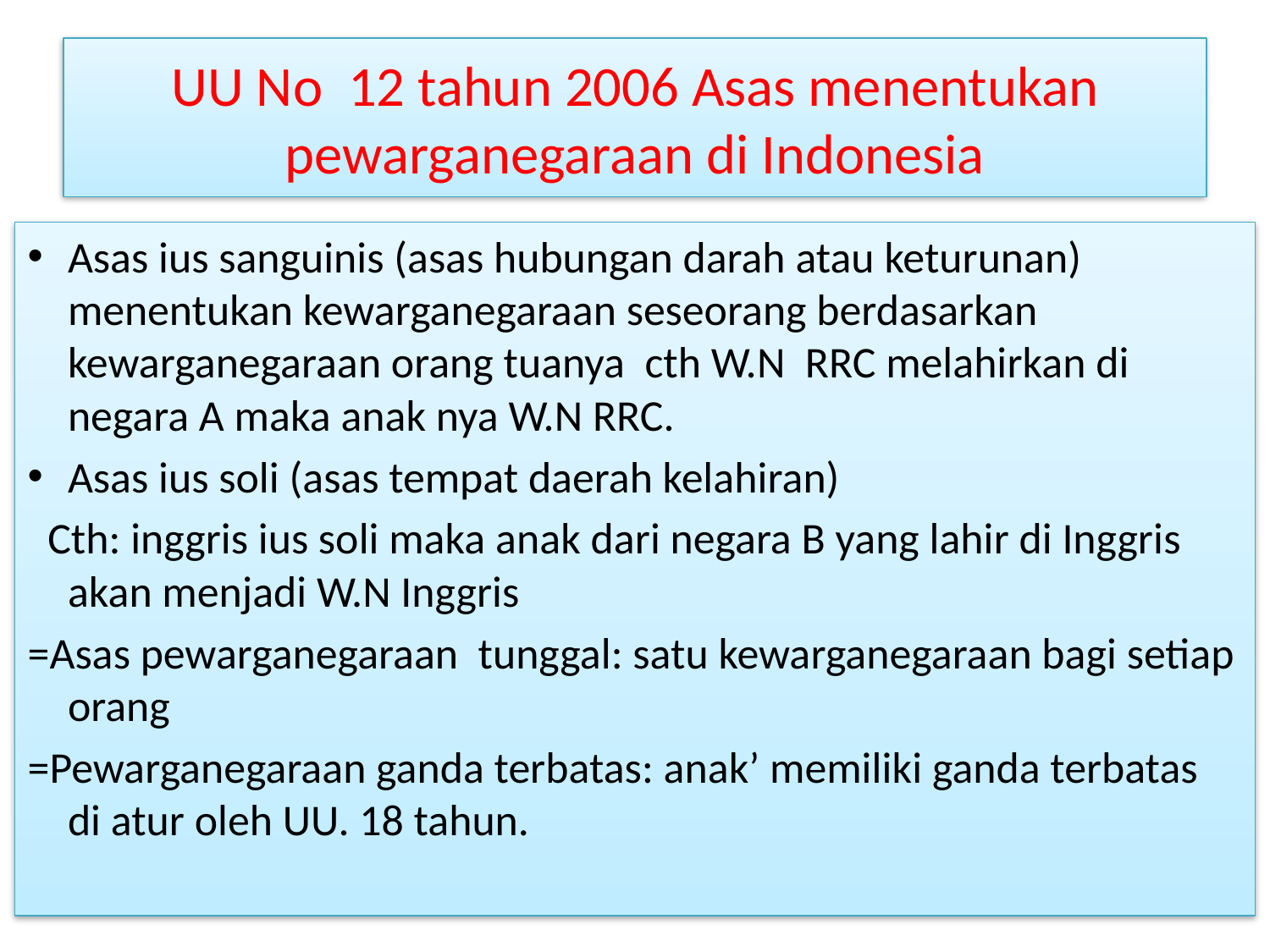

# UU No  12 tahun 2006 Asas menentukan pewarganegaraan di Indonesia
Asas ius sanguinis (asas hubungan darah atau keturunan) menentukan kewarganegaraan seseorang berdasarkan kewarganegaraan orang tuanya  cth W.N  RRC melahirkan di negara A maka anak nya W.N RRC.
Asas ius soli (asas tempat daerah kelahiran)
  Cth: inggris ius soli maka anak dari negara B yang lahir di Inggris akan menjadi W.N Inggris
=Asas pewarganegaraan  tunggal: satu kewarganegaraan bagi setiap orang
=Pewarganegaraan ganda terbatas: anak’ memiliki ganda terbatas di atur oleh UU. 18 tahun.